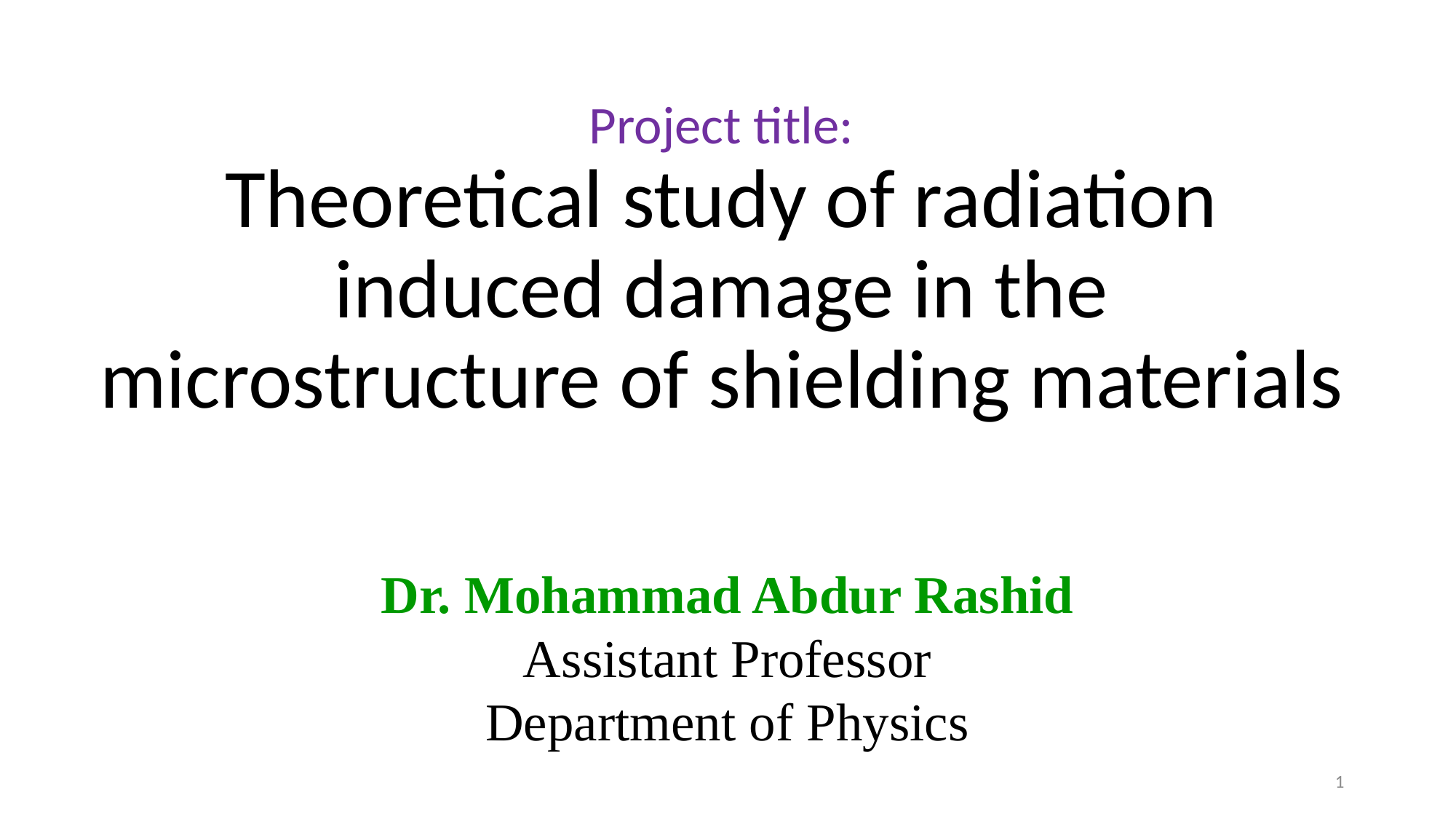

# Project title: Theoretical study of radiation induced damage in the microstructure of shielding materials
Dr. Mohammad Abdur Rashid
Assistant Professor
Department of Physics
1